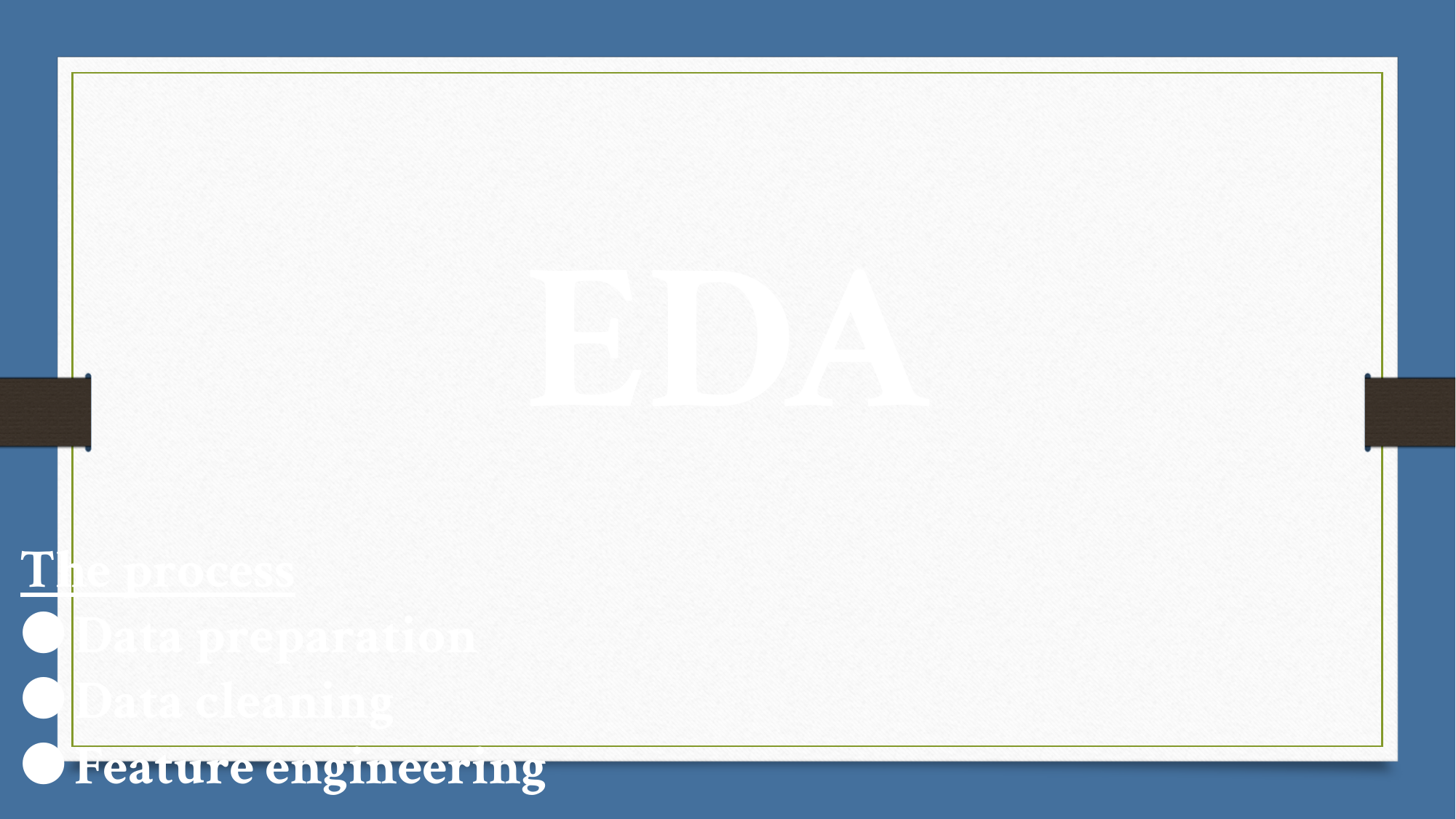

EDA
The process
Data preparation
Data cleaning
Feature engineering